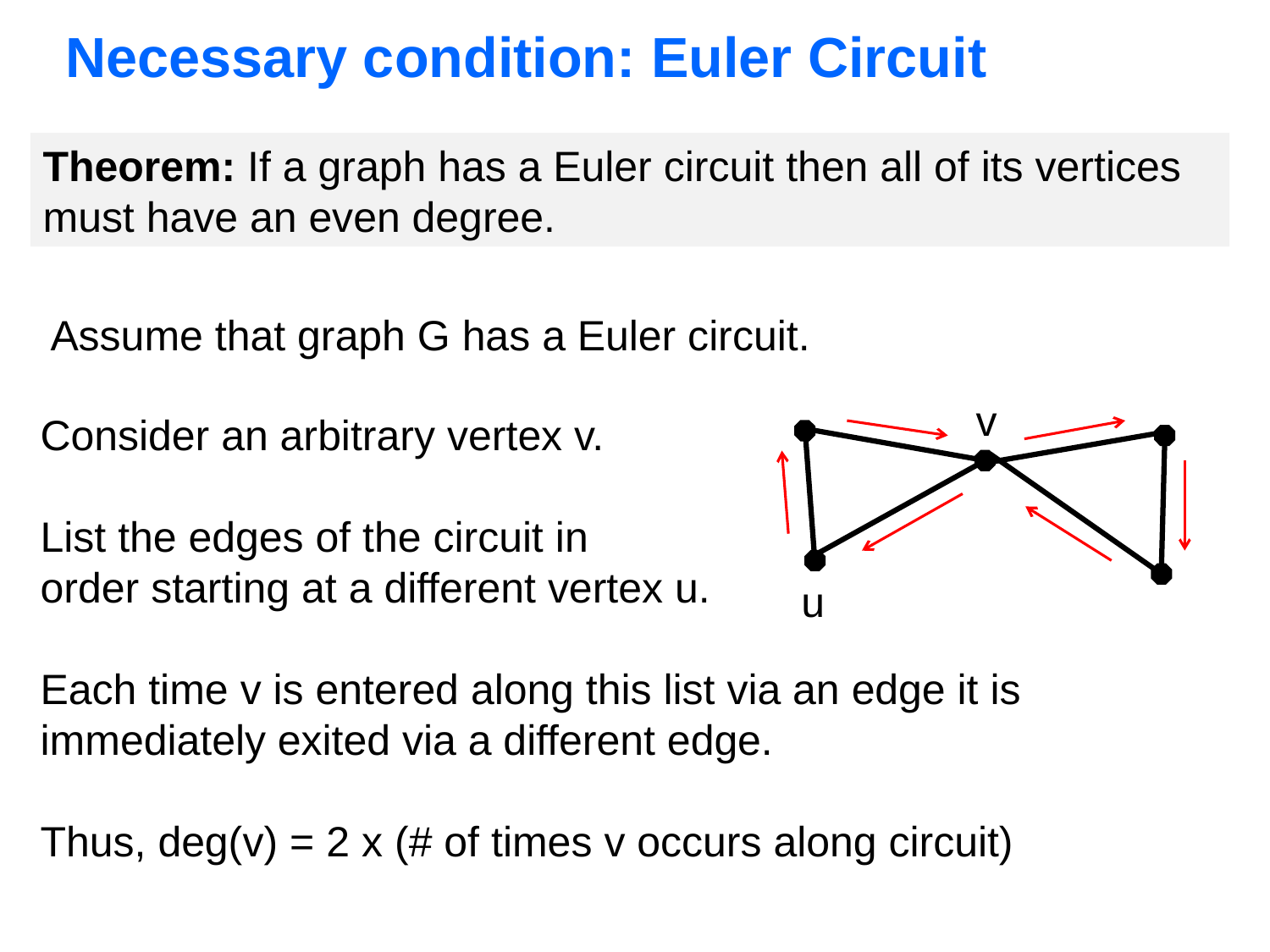

# Necessary condition: Euler Circuit
Theorem: If a graph has a Euler circuit then all of its vertices must have an even degree.
Assume that graph G has a Euler circuit.
v
Consider an arbitrary vertex v.

List the edges of the circuit in
order starting at a different vertex u.

Each time v is entered along this list via an edge it is immediately exited via a different edge.

Thus, deg(v) = 2 x (# of times v occurs along circuit)

u